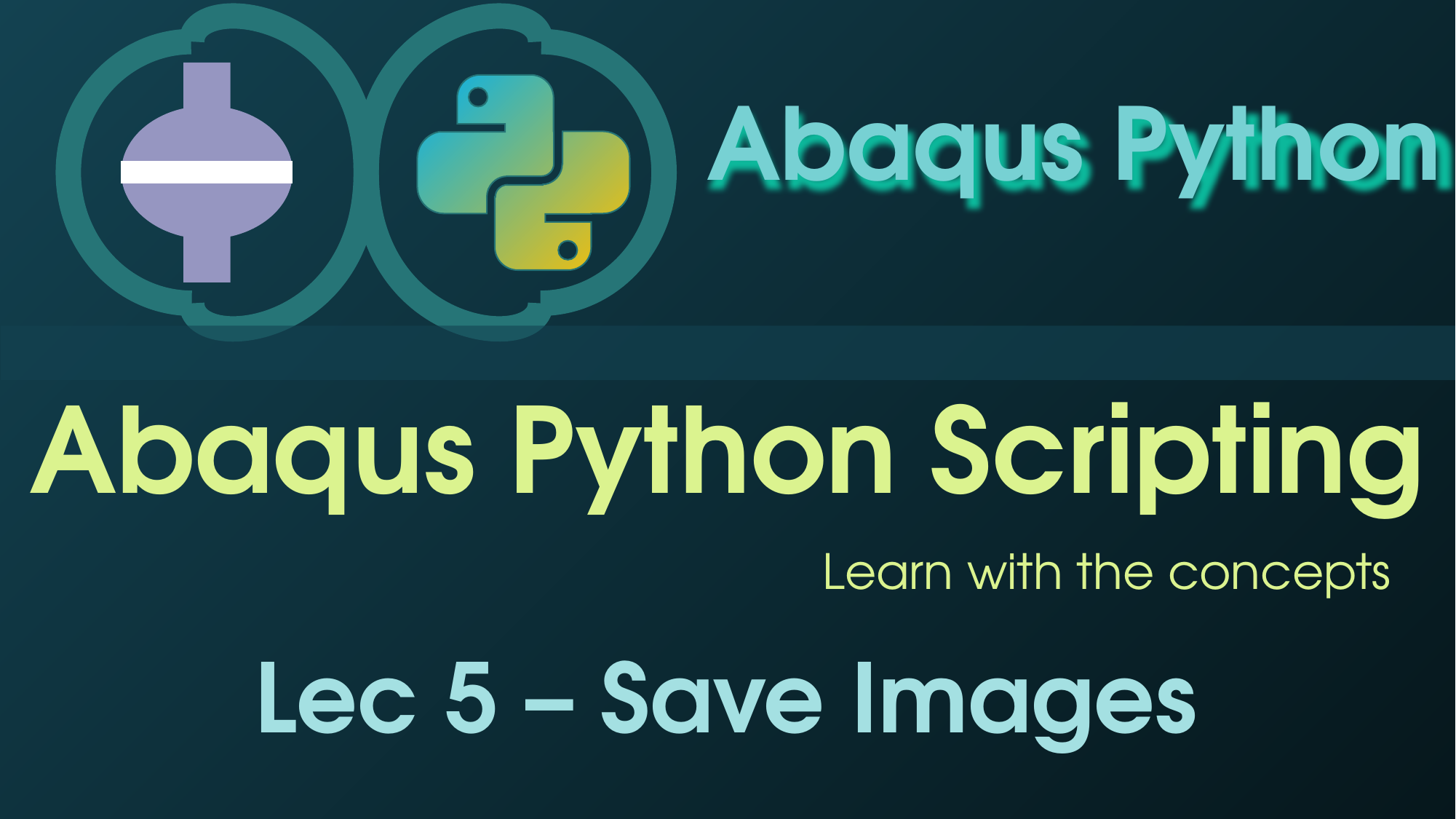

Abaqus Python
Abaqus Python Scripting
Learn with the concepts
Lec 5 – Save Images